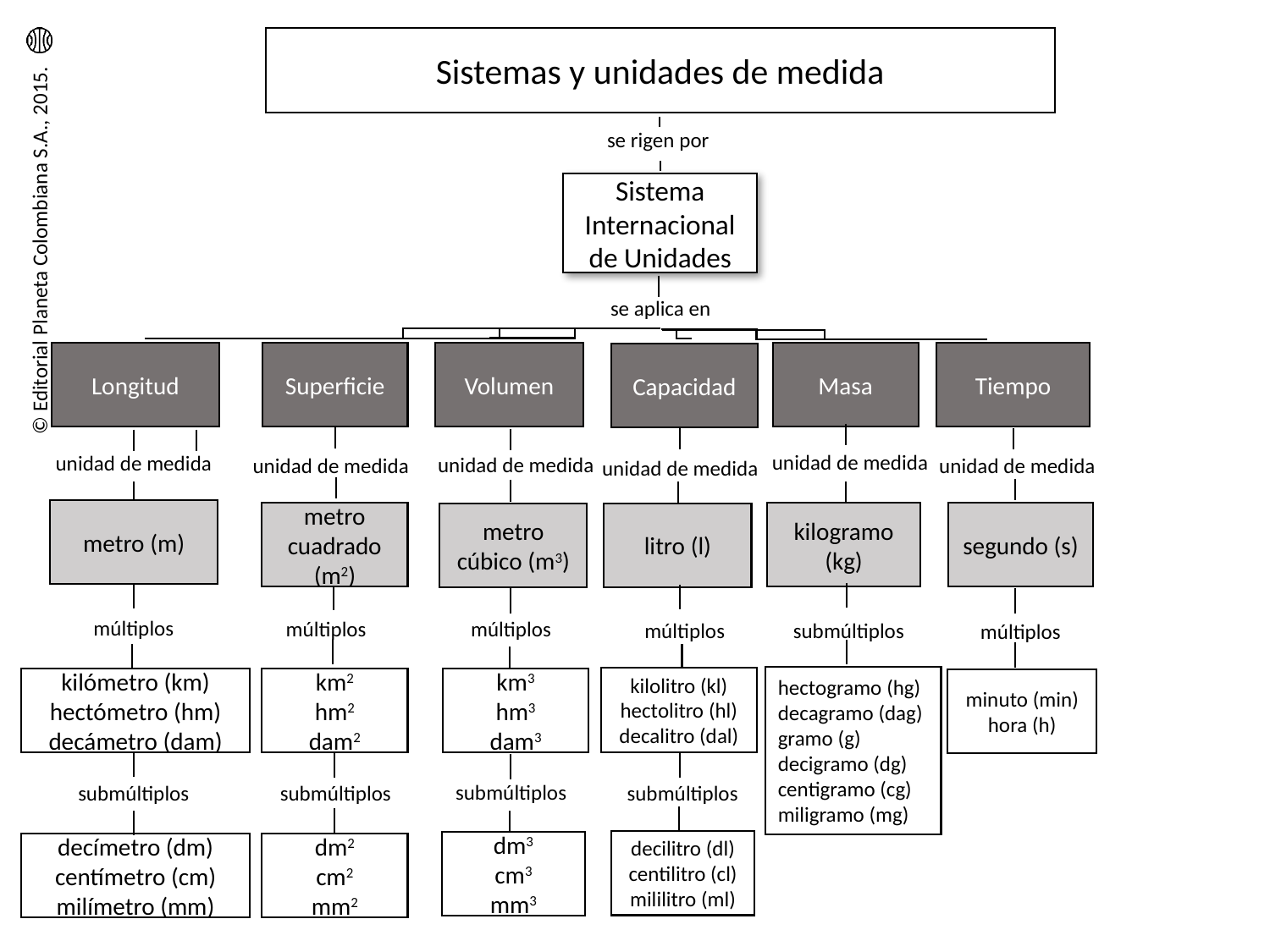

Sistemas y unidades de medida
se rigen por
Sistema Internacional de Unidades
se aplica en
Longitud
Superficie
Masa
Volumen
Tiempo
Capacidad
unidad de medida
unidad de medida
unidad de medida
unidad de medida
unidad de medida
unidad de medida
metro (m)
metro cuadrado (m2)
kilogramo (kg)
segundo (s)
litro (l)
metro cúbico (m3)
múltiplos
múltiplos
múltiplos
múltiplos
submúltiplos
múltiplos
hectogramo (hg)
decagramo (dag)
gramo (g)
decigramo (dg)
centigramo (cg)
miligramo (mg)
kilolitro (kl)
hectolitro (hl)
decalitro (dal)
km3
hm3
dam3
km2
hm2
dam2
kilómetro (km)
hectómetro (hm)
decámetro (dam)
minuto (min)
hora (h)
submúltiplos
submúltiplos
submúltiplos
submúltiplos
decilitro (dl)
centilitro (cl) mililitro (ml)
dm3
cm3
mm3
dm2
cm2
mm2
decímetro (dm)
centímetro (cm)
milímetro (mm)